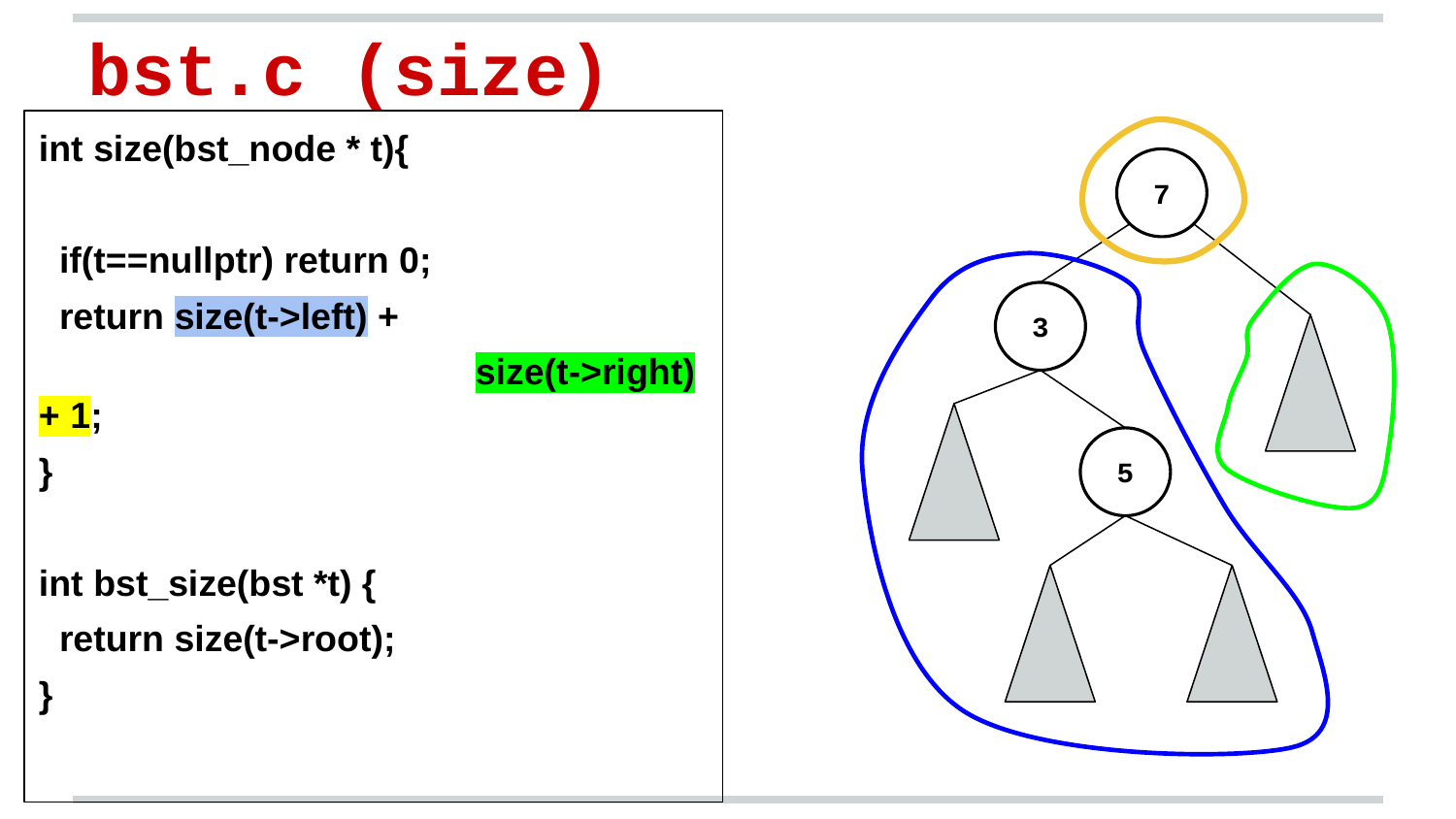

bst.c (size)
int size(bst_node * t){

  if(t==nullptr) return 0;
  return size(t->left) +
			size(t->right) + 1;
}

int bst_size(bst *t) {
  return size(t->root);
}

7

3

5